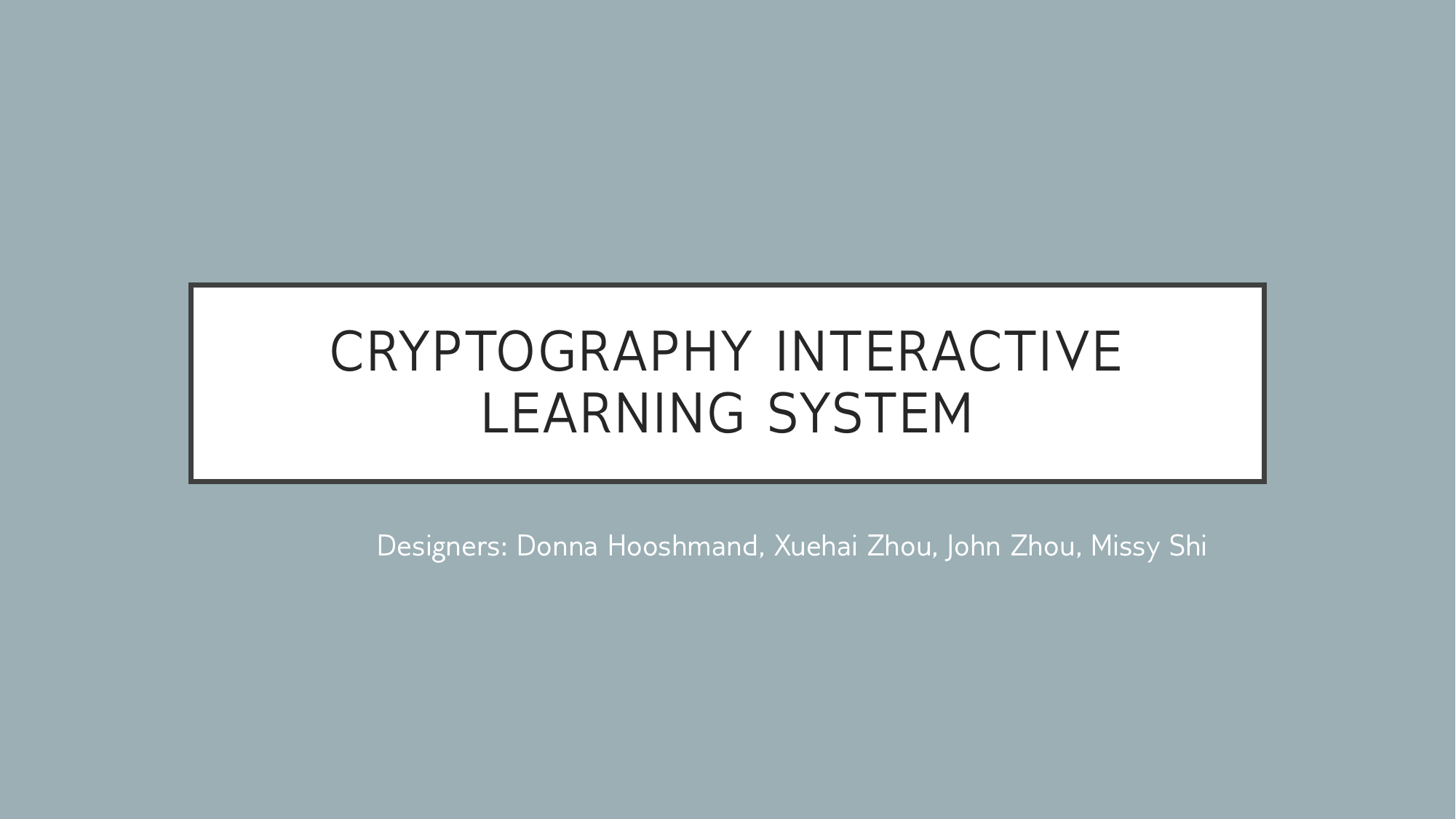

# Cryptography Interactive learning system
Designers: Donna Hooshmand, Xuehai Zhou, John Zhou, Missy Shi